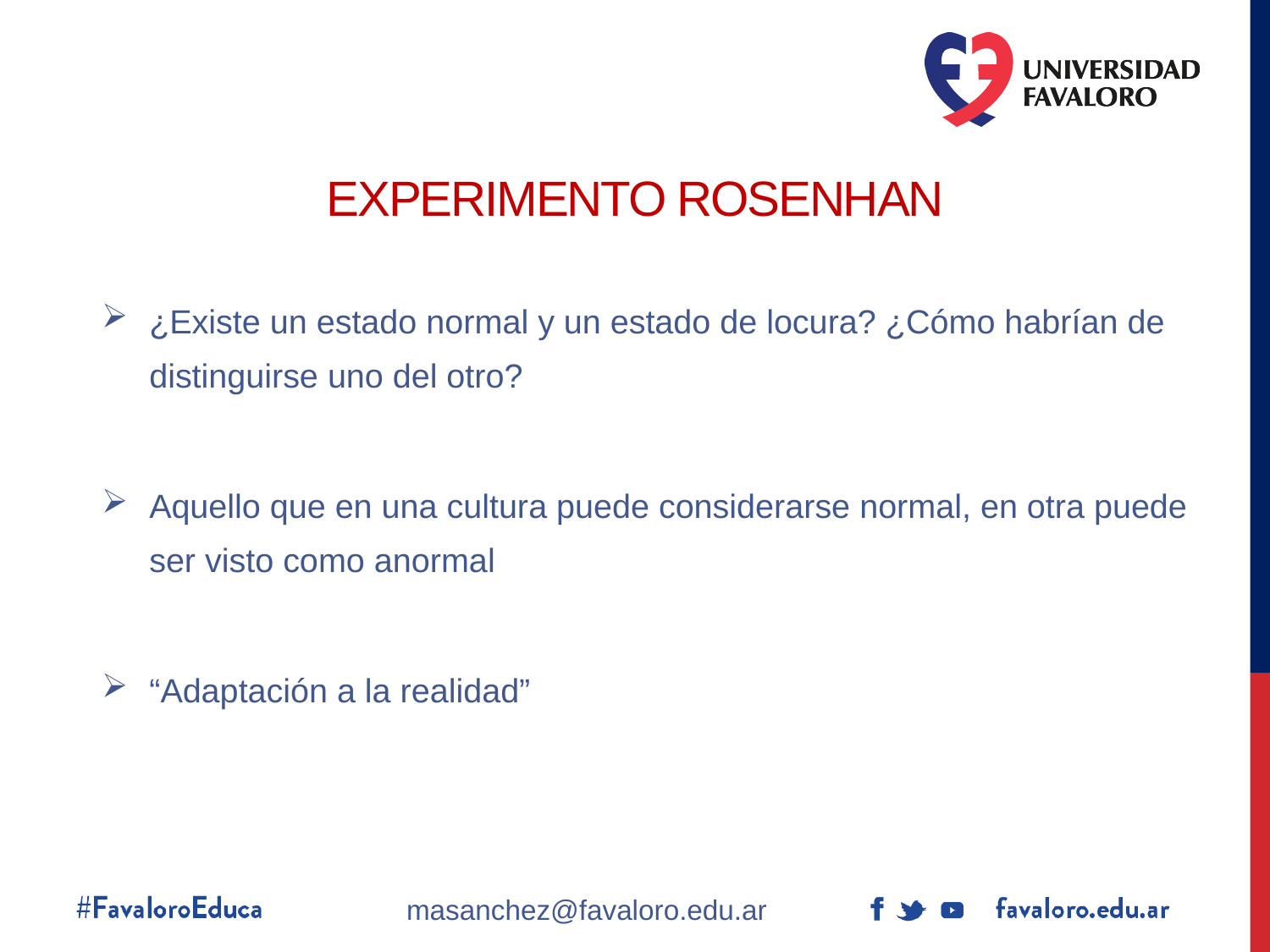

# Experimento rosenhan
¿Existe un estado normal y un estado de locura? ¿Cómo habrían de distinguirse uno del otro?

Aquello que en una cultura puede considerarse normal, en otra puede ser visto como anormal

“Adaptación a la realidad”

masanchez@favaloro.edu.ar